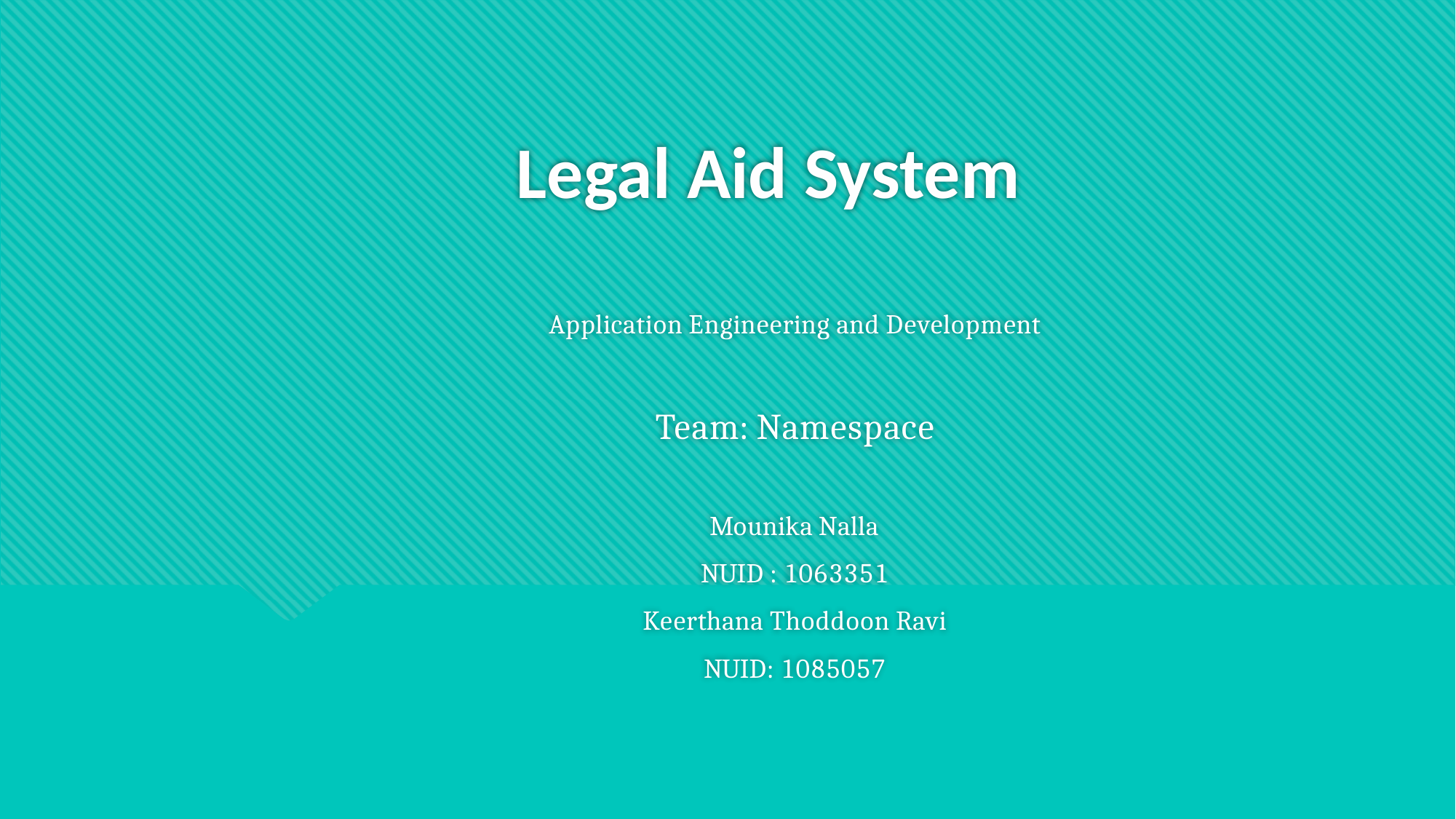

# Legal Aid System
Application Engineering and Development

Team: Namespace

Mounika Nalla
NUID : 1063351
Keerthana Thoddoon Ravi
NUID: 1085057